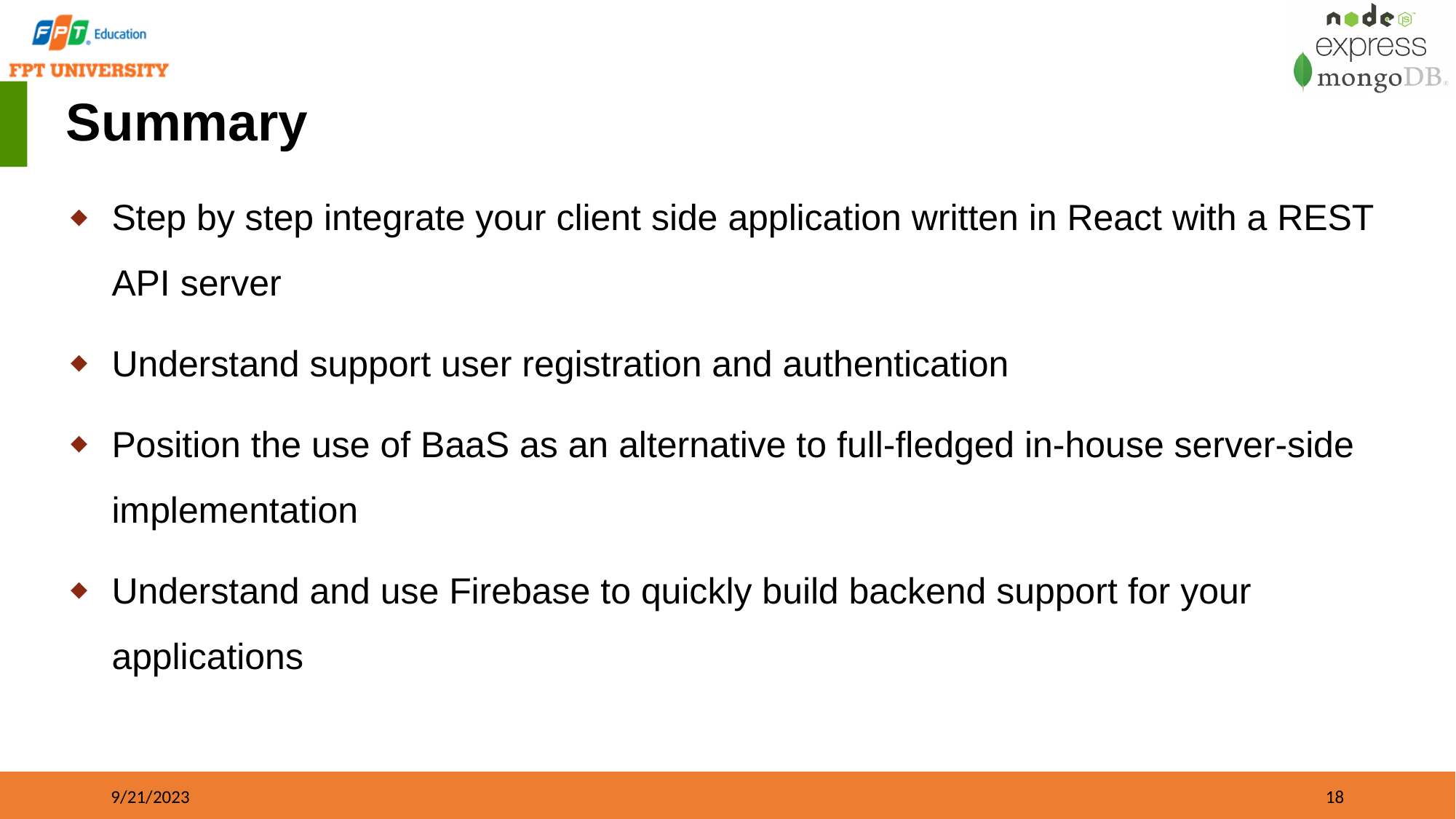

# Summary
Step by step integrate your client side application written in React with a REST API server
Understand support user registration and authentication
Position the use of BaaS as an alternative to full-fledged in-house server-side implementation
Understand and use Firebase to quickly build backend support for your applications
9/21/2023
18